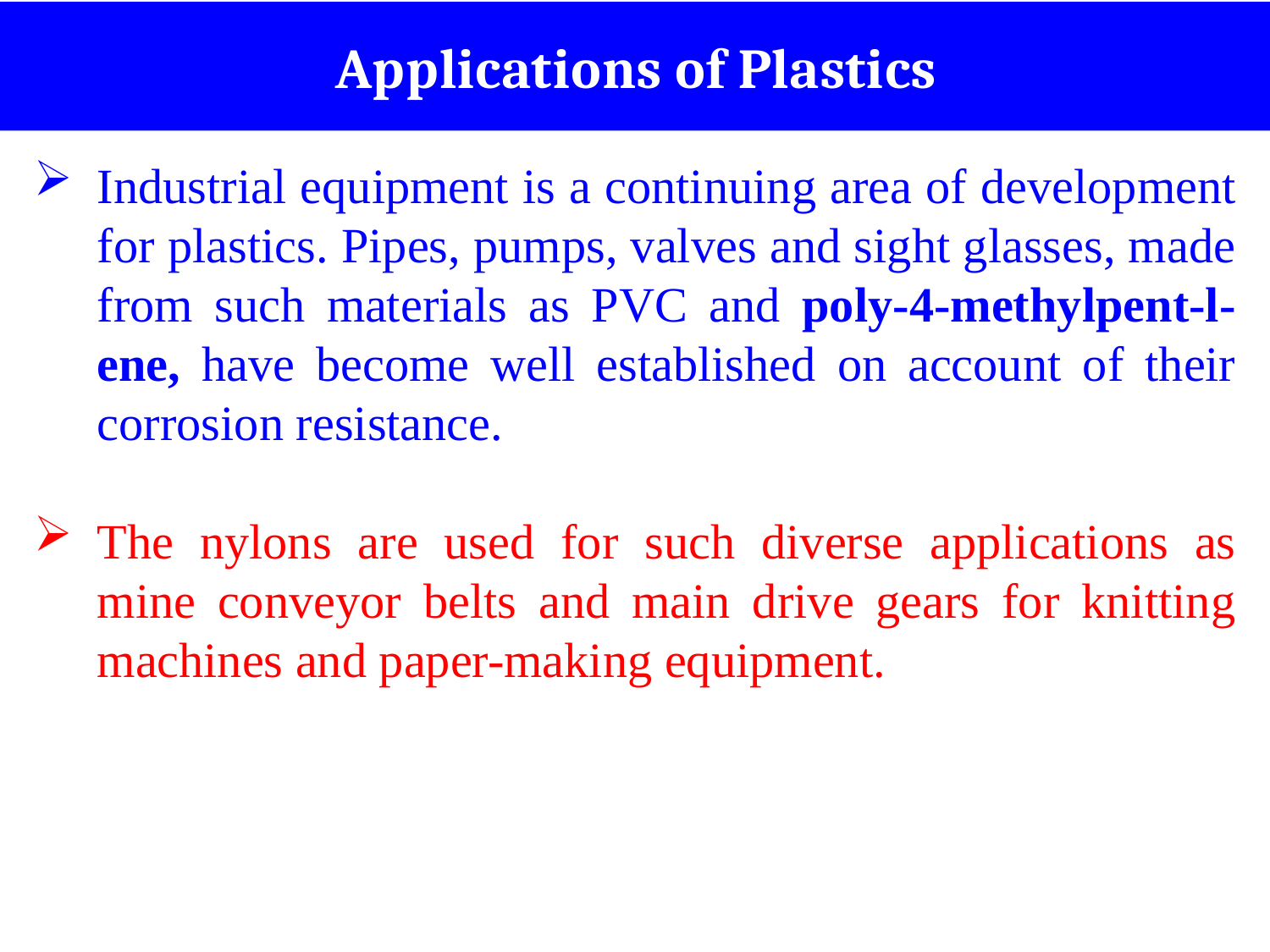

Applications of Plastics
Industrial equipment is a continuing area of development for plastics. Pipes, pumps, valves and sight glasses, made from such materials as PVC and poly-4-methylpent-l-ene, have become well established on account of their corrosion resistance.

The nylons are used for such diverse applications as mine conveyor belts and main drive gears for knitting machines and paper-making equipment.